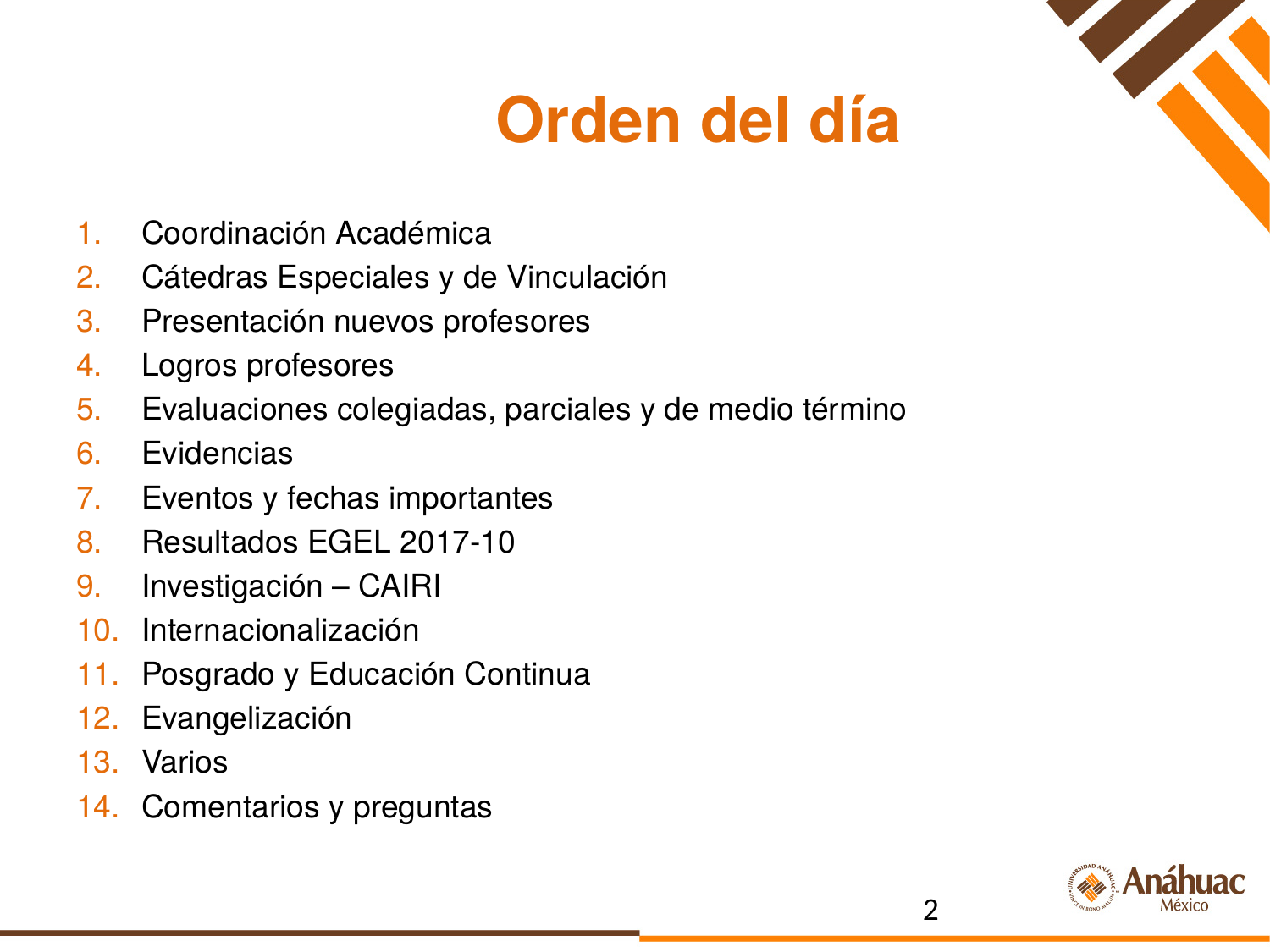

# Orden del día
Coordinación Académica
Cátedras Especiales y de Vinculación
Presentación nuevos profesores
Logros profesores
Evaluaciones colegiadas, parciales y de medio término
Evidencias
Eventos y fechas importantes
Resultados EGEL 2017-10
Investigación – CAIRI
Internacionalización
Posgrado y Educación Continua
Evangelización
Varios
Comentarios y preguntas

2